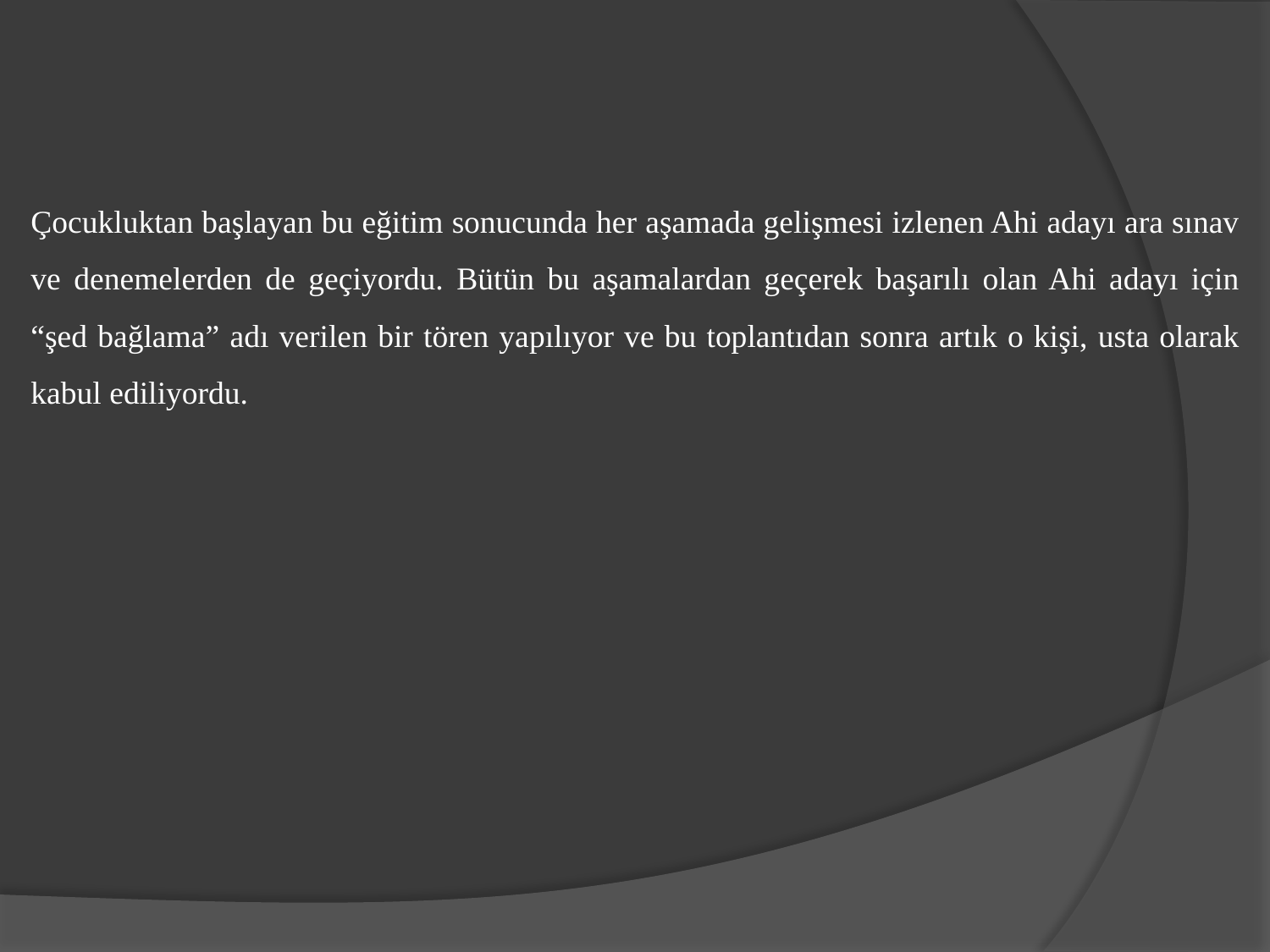

Çocukluktan başlayan bu eğitim sonucunda her aşamada gelişmesi izlenen Ahi adayı ara sınav ve denemelerden de geçiyordu. Bütün bu aşamalardan geçerek başarılı olan Ahi adayı için “şed bağlama” adı verilen bir tören yapılıyor ve bu toplantıdan sonra artık o kişi, usta olarak kabul ediliyordu.